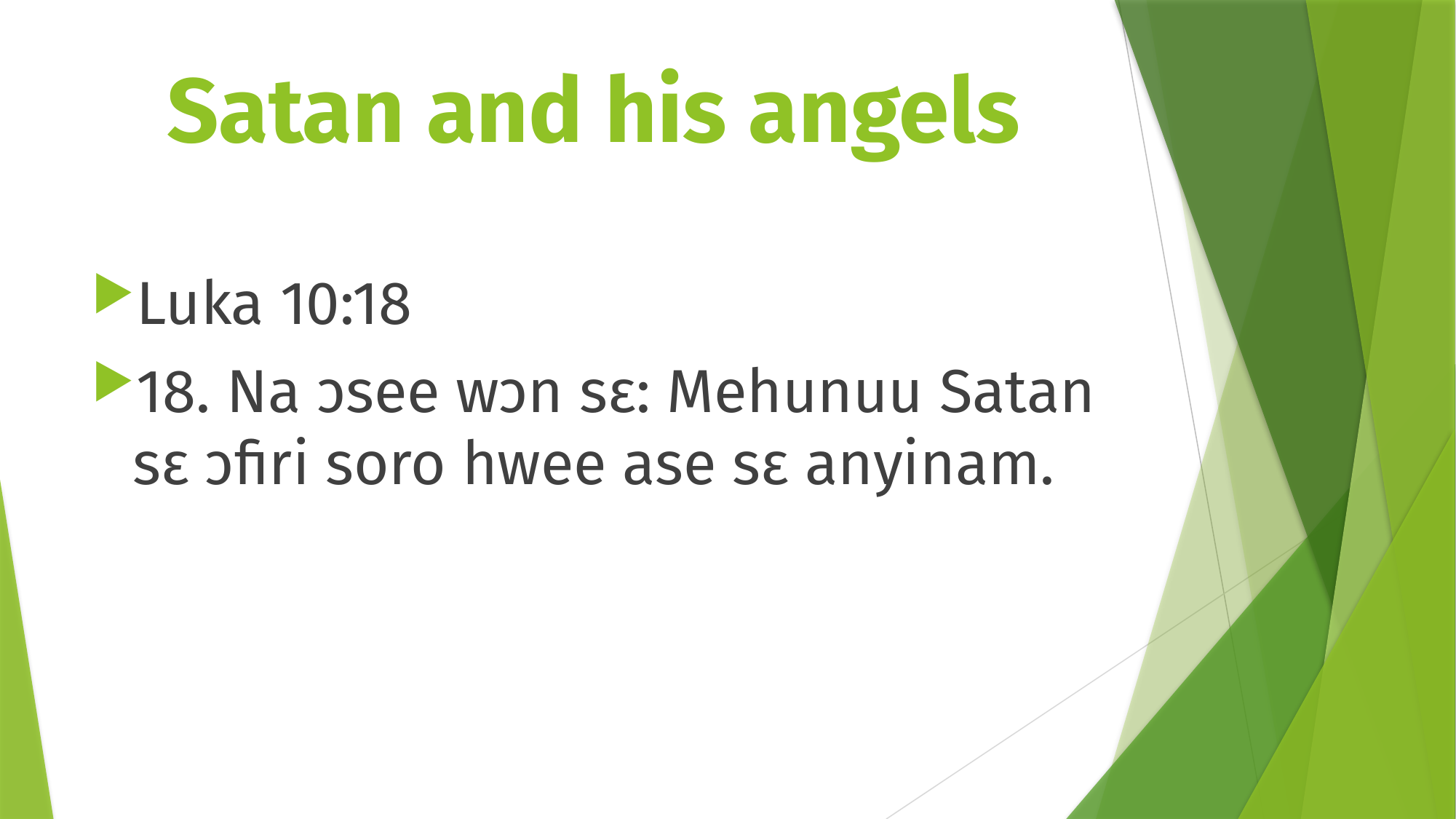

# Satan and his angels
Luka 10:18
18. Na ɔsee wɔn sɛ: Mehunuu Satan sɛ ɔfiri soro hwee ase sɛ anyinam.